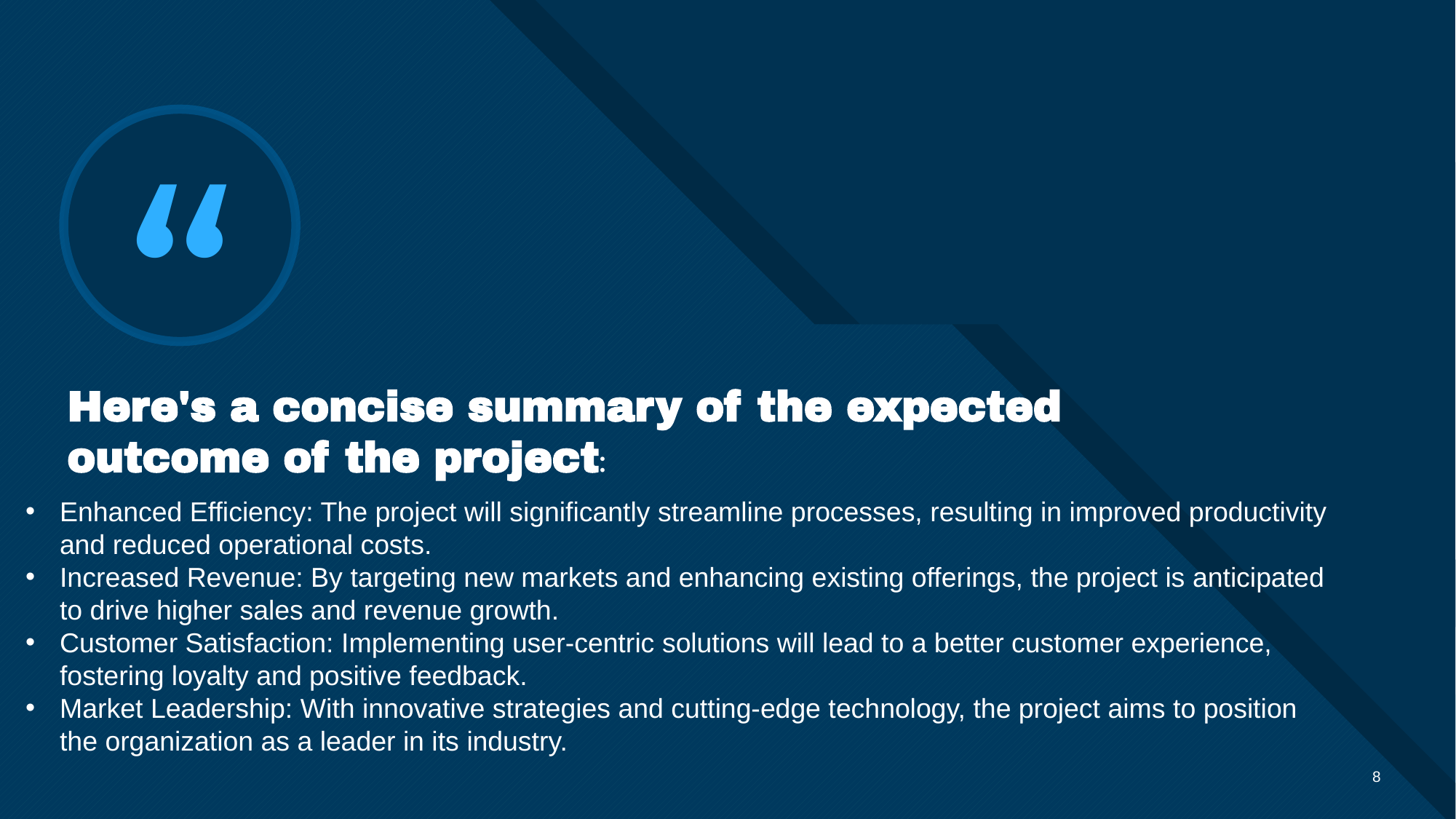

# Here's a concise summary of the expected outcome of the project:
Enhanced Efficiency: The project will significantly streamline processes, resulting in improved productivity and reduced operational costs.
Increased Revenue: By targeting new markets and enhancing existing offerings, the project is anticipated to drive higher sales and revenue growth.
Customer Satisfaction: Implementing user-centric solutions will lead to a better customer experience, fostering loyalty and positive feedback.
Market Leadership: With innovative strategies and cutting-edge technology, the project aims to position the organization as a leader in its industry.
8